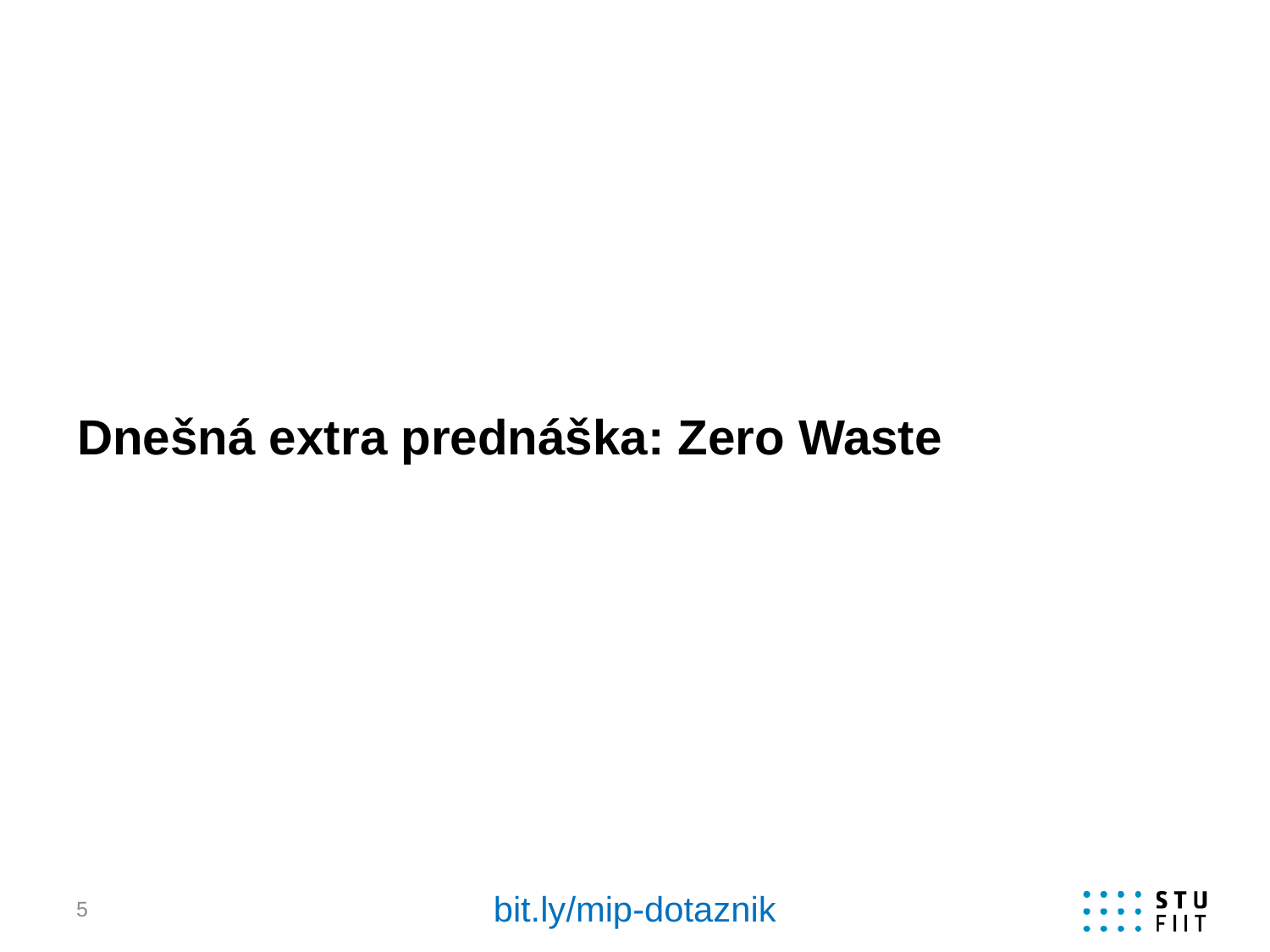

# Dnešná extra prednáška: Zero Waste
bit.ly/mip-dotaznik
5